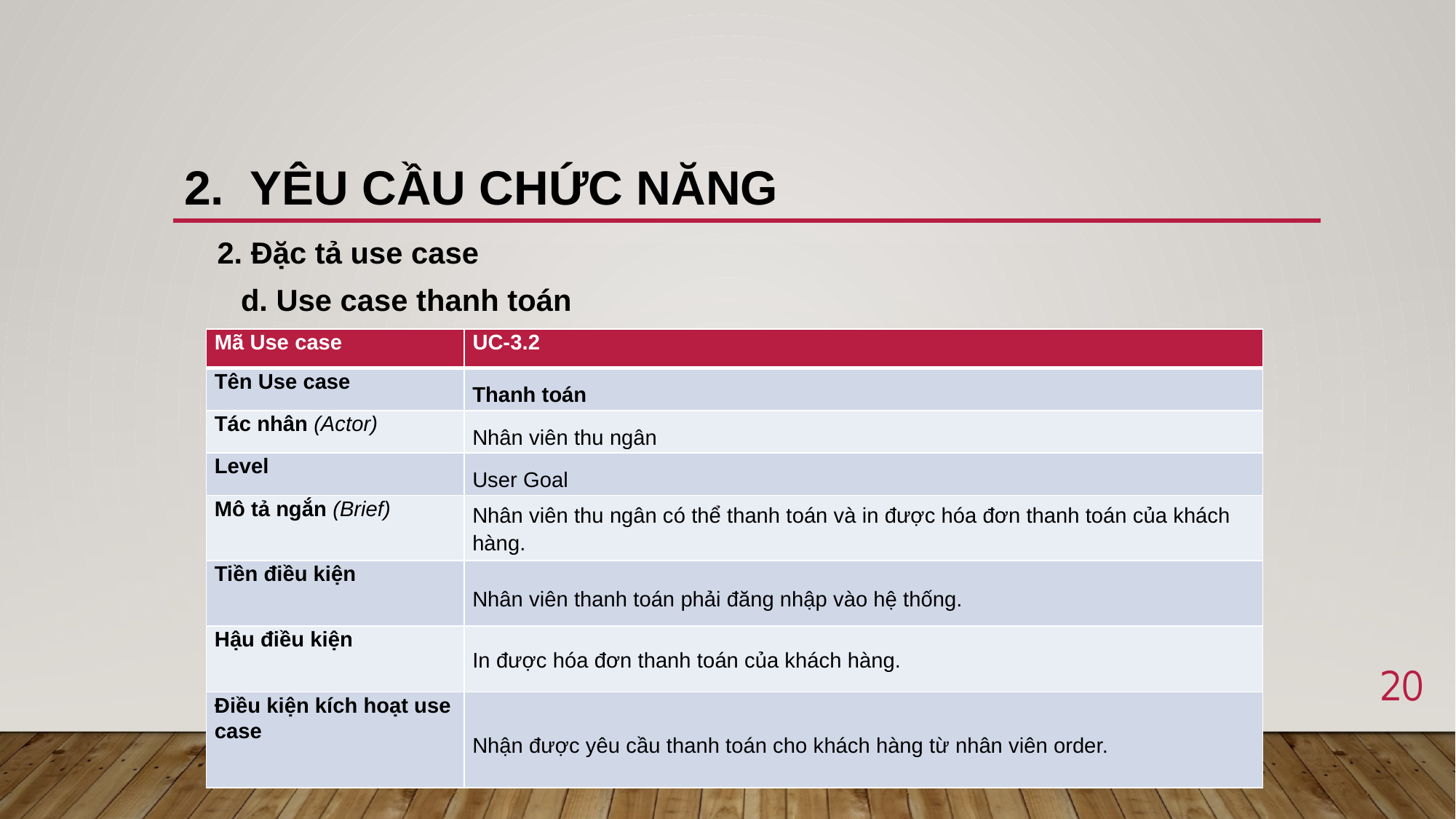

# 2.  Yêu cầu chức năng
2. Đặc tả use case
d. Use case thanh toán
| Mã Use case | UC-3.2 |
| --- | --- |
| Tên Use case | Thanh toán |
| Tác nhân (Actor) | Nhân viên thu ngân |
| Level | User Goal |
| Mô tả ngắn (Brief) | Nhân viên thu ngân có thể thanh toán và in được hóa đơn thanh toán của khách hàng. |
| Tiền điều kiện | Nhân viên thanh toán phải đăng nhập vào hệ thống. |
| Hậu điều kiện | In được hóa đơn thanh toán của khách hàng. |
| Điều kiện kích hoạt use case | Nhận được yêu cầu thanh toán cho khách hàng từ nhân viên order. |
20